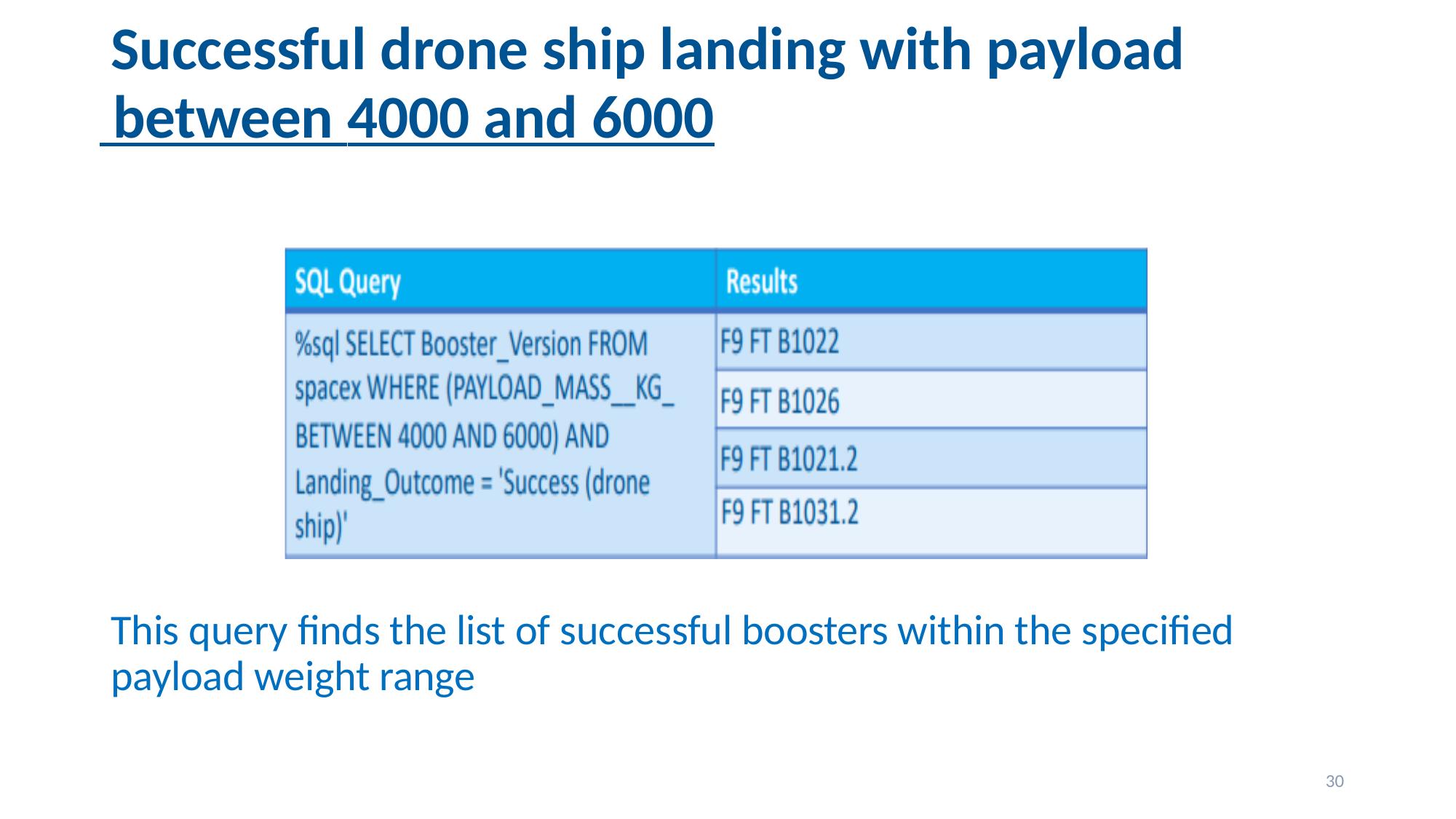

# Successful drone ship landing with payload
 between 4000 and 6000

This query finds the list of successful boosters within the specified  payload weight range
30